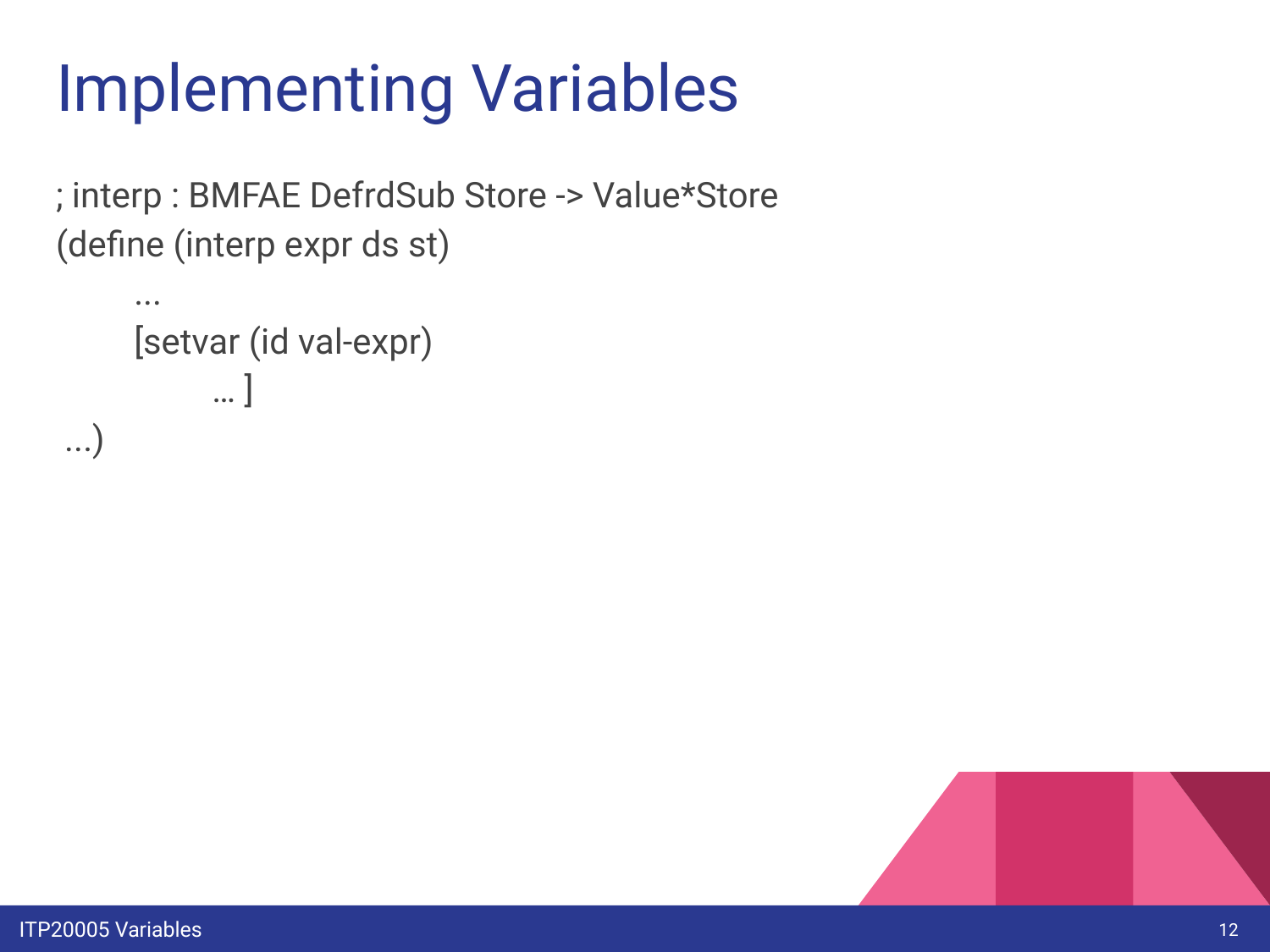

# Implementing Variables
; interp : BMFAE DefrdSub Store -> Value*Store
(define (interp expr ds st)
         ...
         [setvar (id val-expr)
                  … ]
 ...)
12